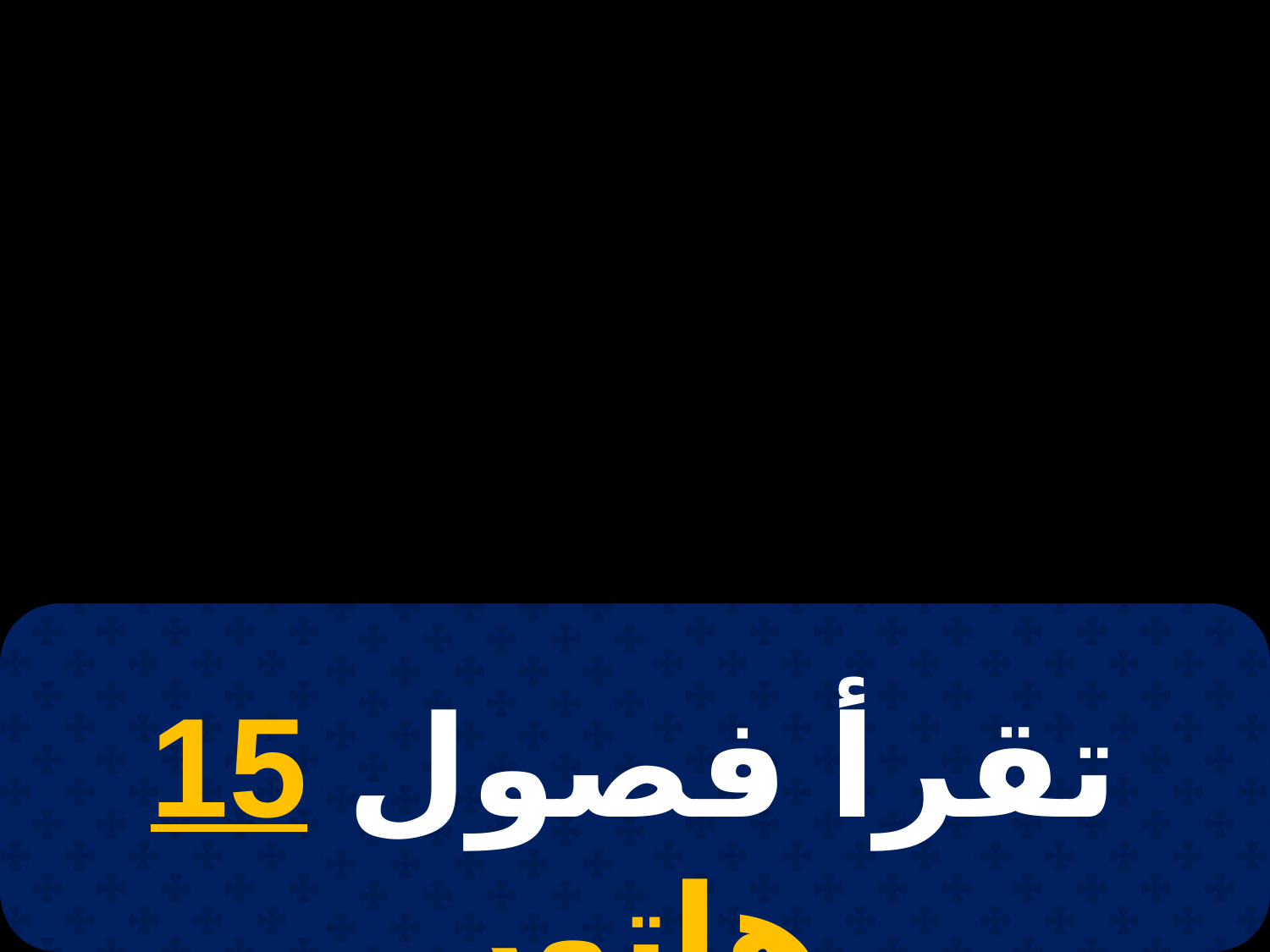

# 4 بؤونة
تقرأ فصول 15 هاتور